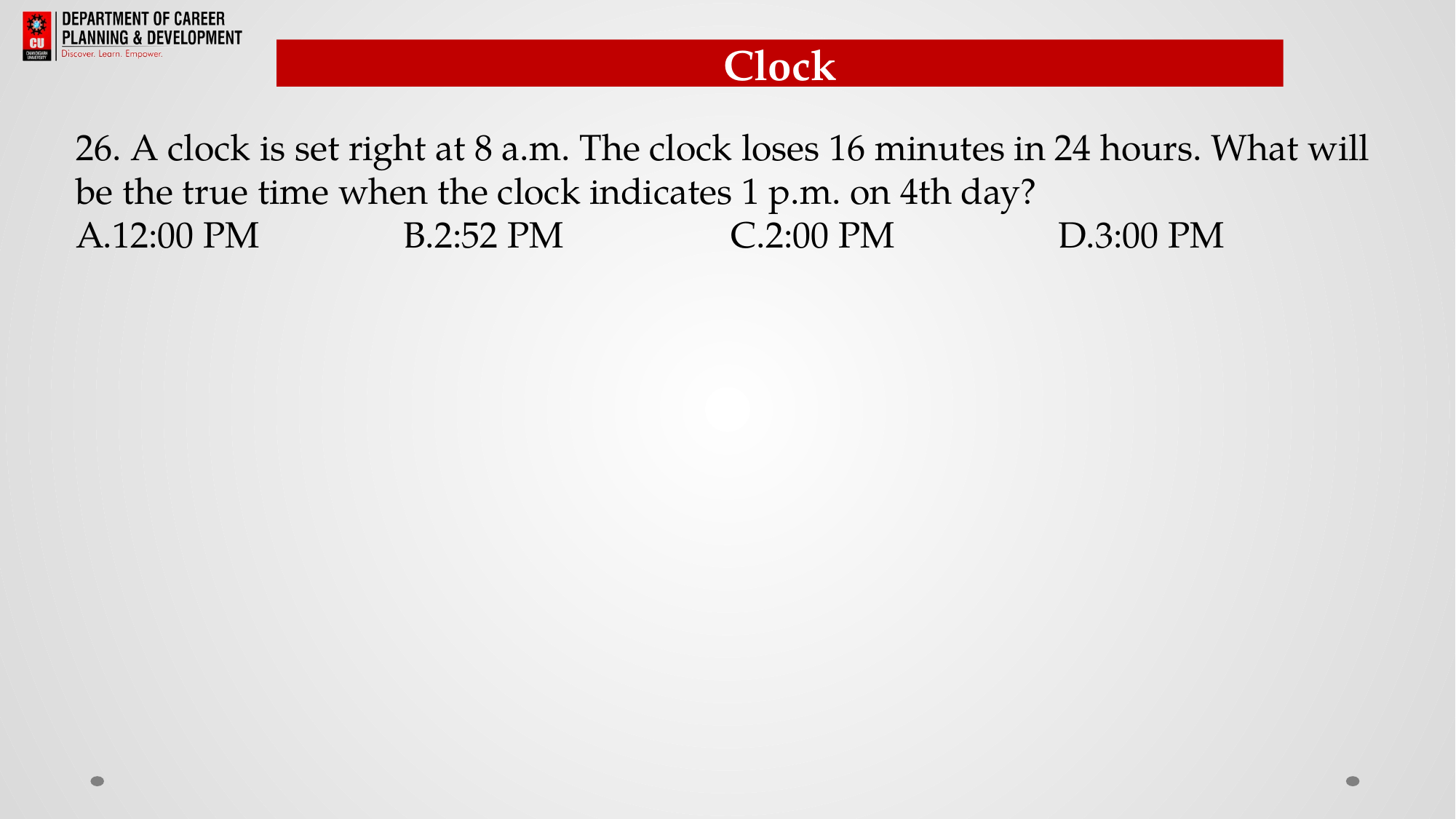

Clock
26. A clock is set right at 8 a.m. The clock loses 16 minutes in 24 hours. What will be the true time when the clock indicates 1 p.m. on 4th day?
A.12:00 PM		B.2:52 PM		C.2:00 PM		D.3:00 PM